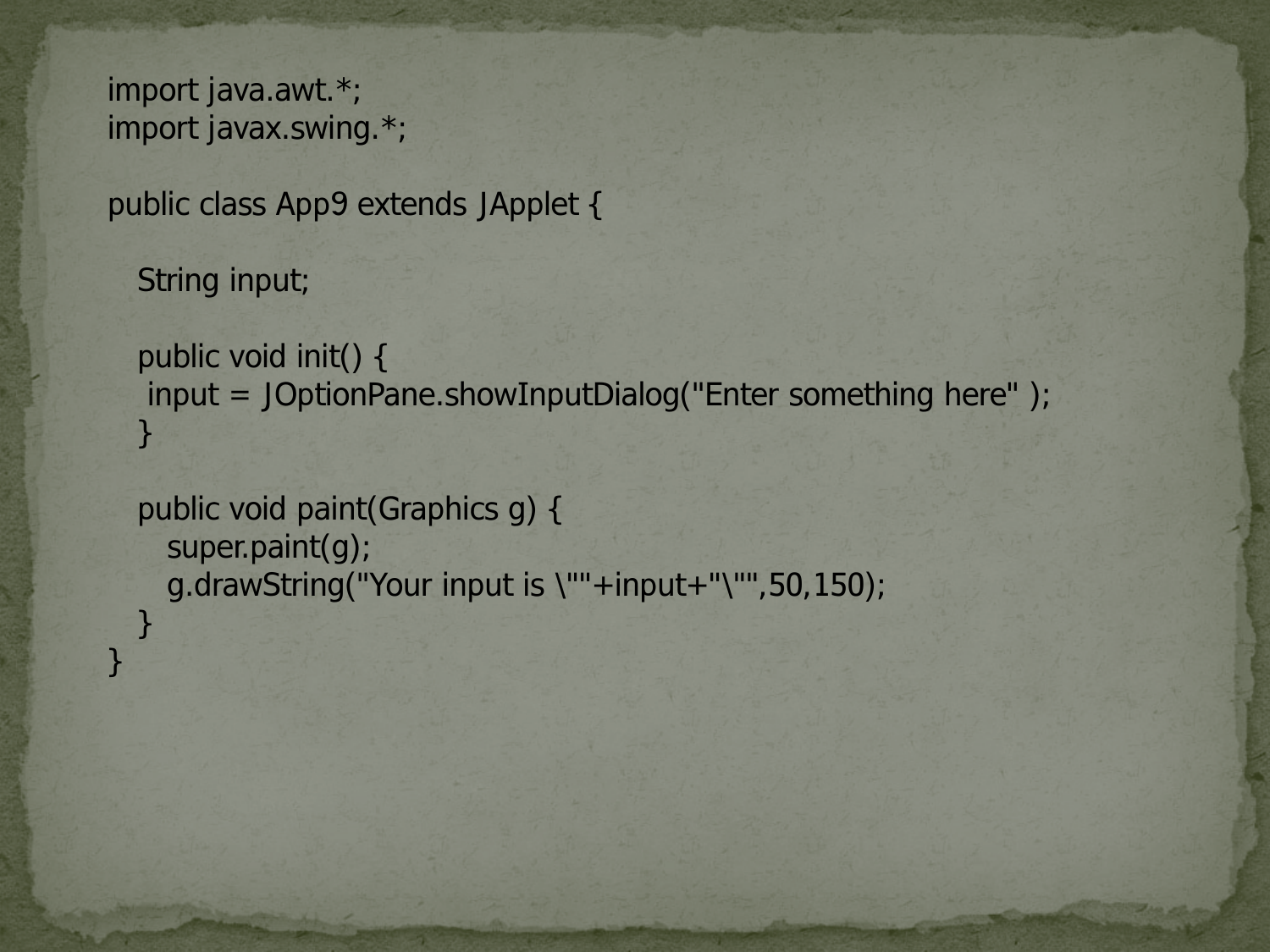

import java.awt.*;
import javax.swing.*;

public class App9 extends JApplet {

   String input;

   public void init() {
    input = JOptionPane.showInputDialog("Enter something here" );
   }

   public void paint(Graphics g) {
      super.paint(g);
      g.drawString("Your input is \""+input+"\"",50,150);
   }
}